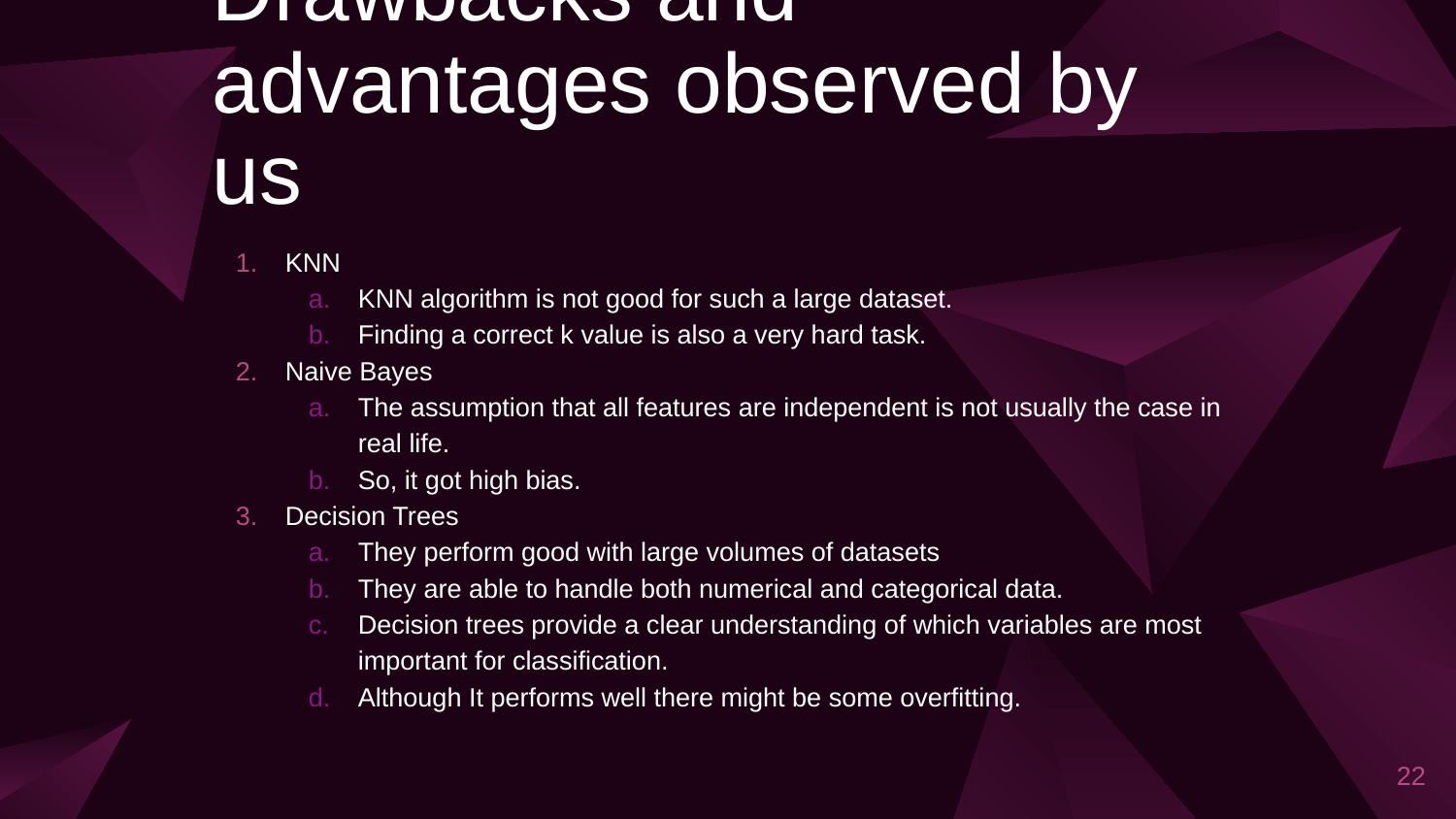

# Drawbacks and advantages observed by us
KNN
KNN algorithm is not good for such a large dataset.
Finding a correct k value is also a very hard task.
Naive Bayes
The assumption that all features are independent is not usually the case in real life.
So, it got high bias.
Decision Trees
They perform good with large volumes of datasets
They are able to handle both numerical and categorical data.
Decision trees provide a clear understanding of which variables are most important for classification.
Although It performs well there might be some overfitting.

22